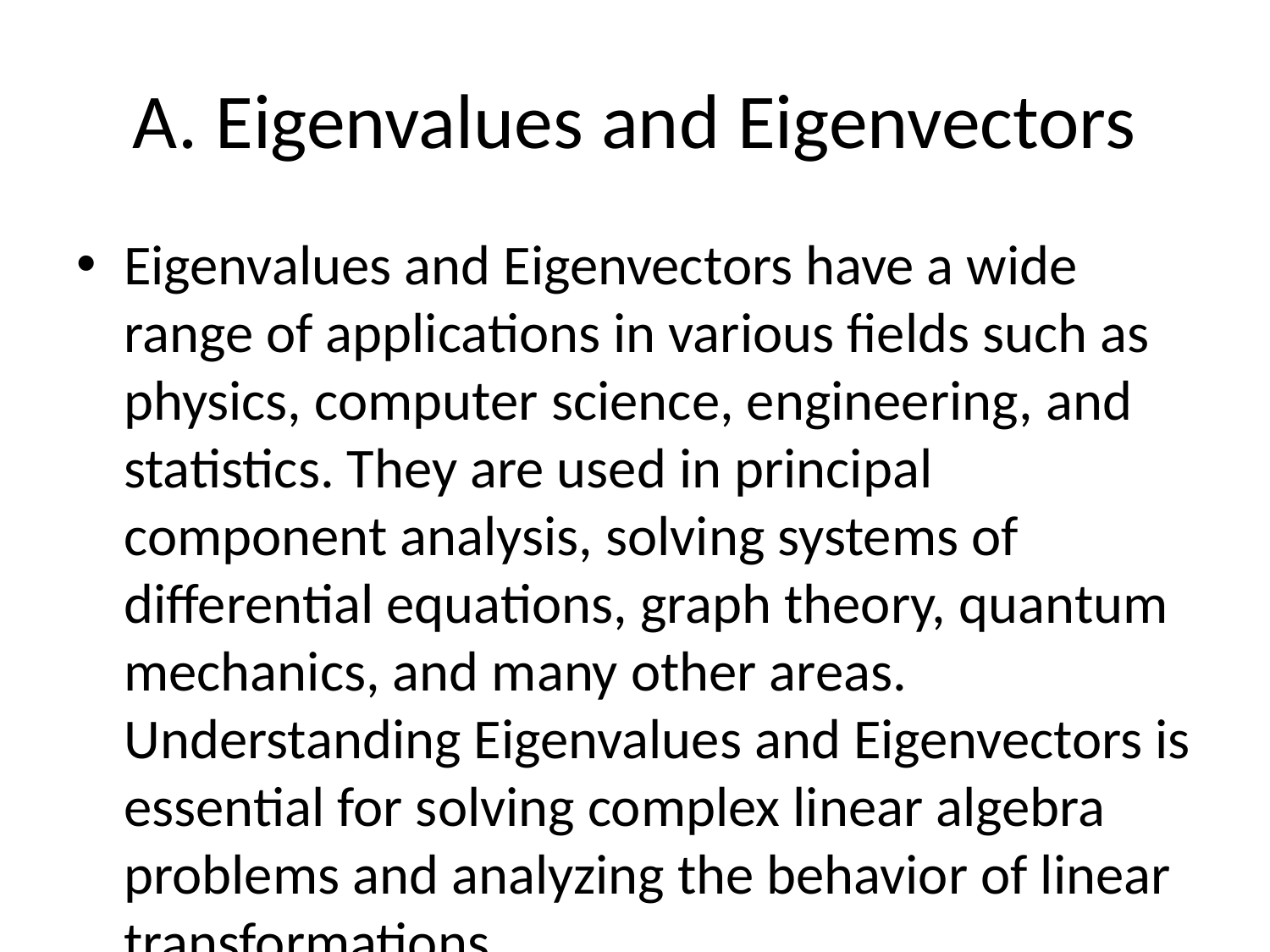

# A. Eigenvalues and Eigenvectors
Eigenvalues and Eigenvectors have a wide range of applications in various fields such as physics, computer science, engineering, and statistics. They are used in principal component analysis, solving systems of differential equations, graph theory, quantum mechanics, and many other areas. Understanding Eigenvalues and Eigenvectors is essential for solving complex linear algebra problems and analyzing the behavior of linear transformations.